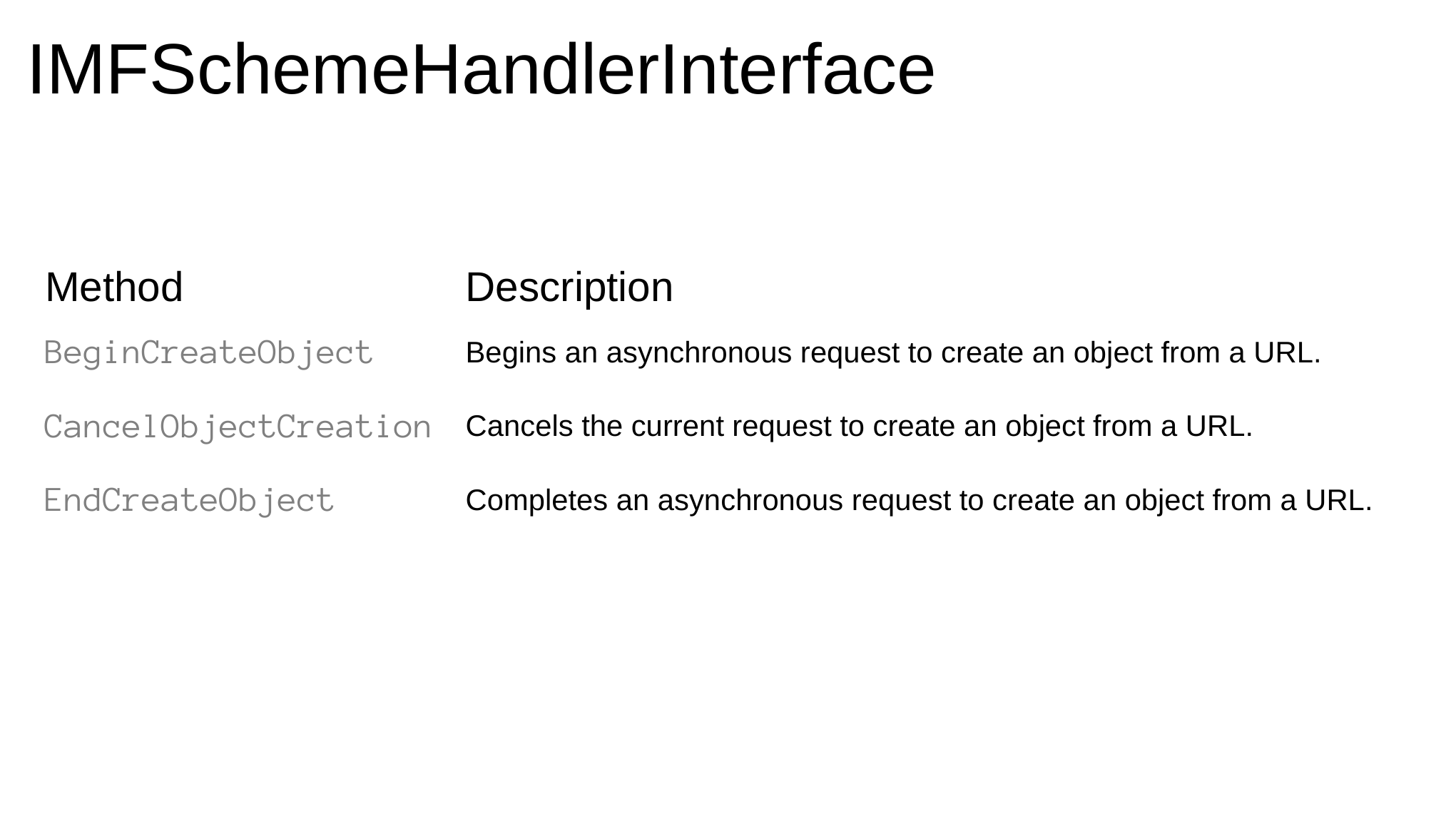

# IMFSchemeHandlerInterface

| Method | Description |
| --- | --- |
| BeginCreateObject | Begins an asynchronous request to create an object from a URL. |
| CancelObjectCreation | Cancels the current request to create an object from a URL. |
| EndCreateObject | Completes an asynchronous request to create an object from a URL. |